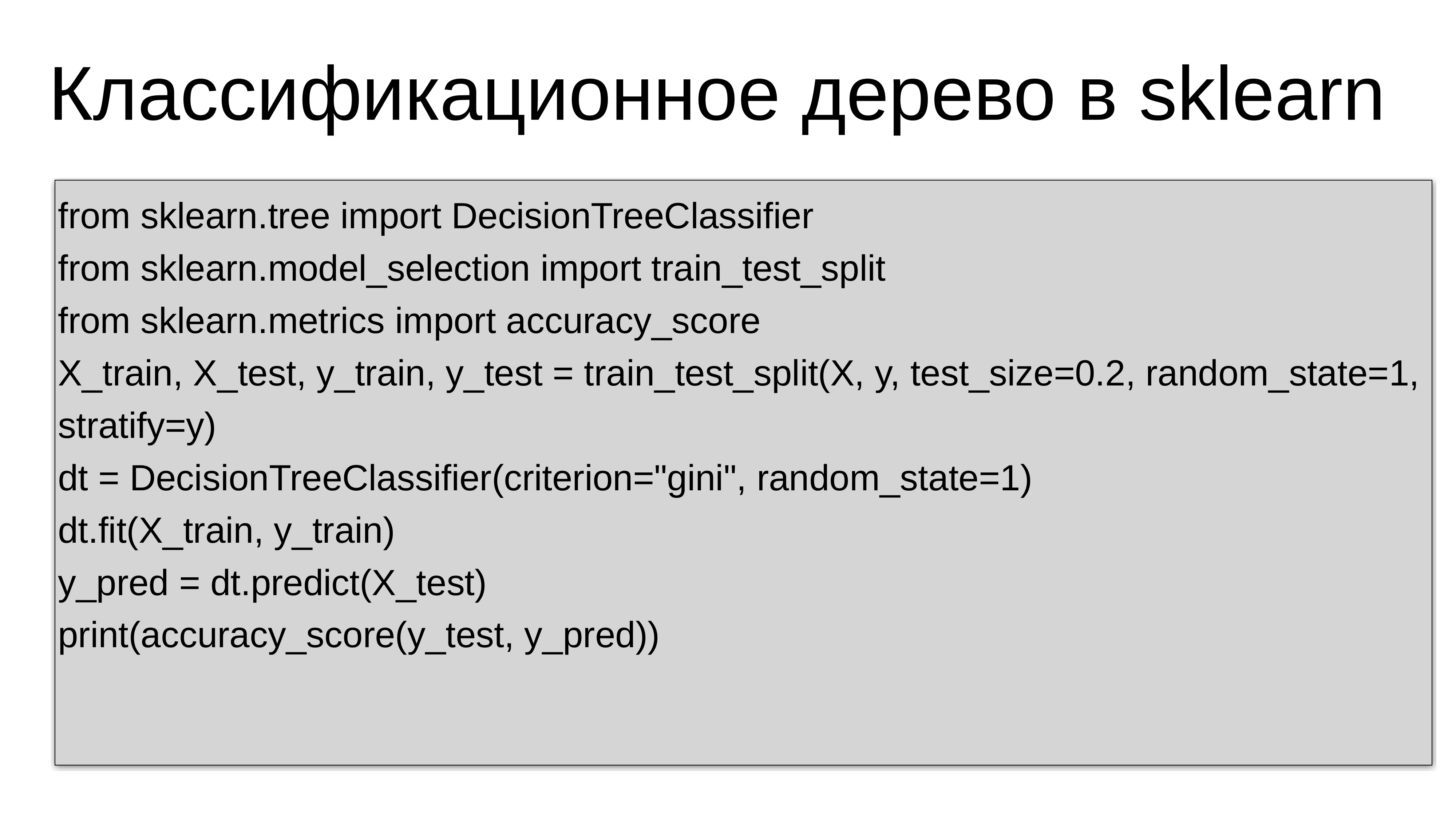

# Классификационное дерево в sklearn
from sklearn.tree import DecisionTreeClassifier
from sklearn.model_selection import train_test_split
from sklearn.metrics import accuracy_score
X_train, X_test, y_train, y_test = train_test_split(X, y, test_size=0.2, random_state=1, stratify=y)
dt = DecisionTreeClassifier(criterion="gini", random_state=1)
dt.fit(X_train, y_train)
y_pred = dt.predict(X_test)
print(accuracy_score(y_test, y_pred))